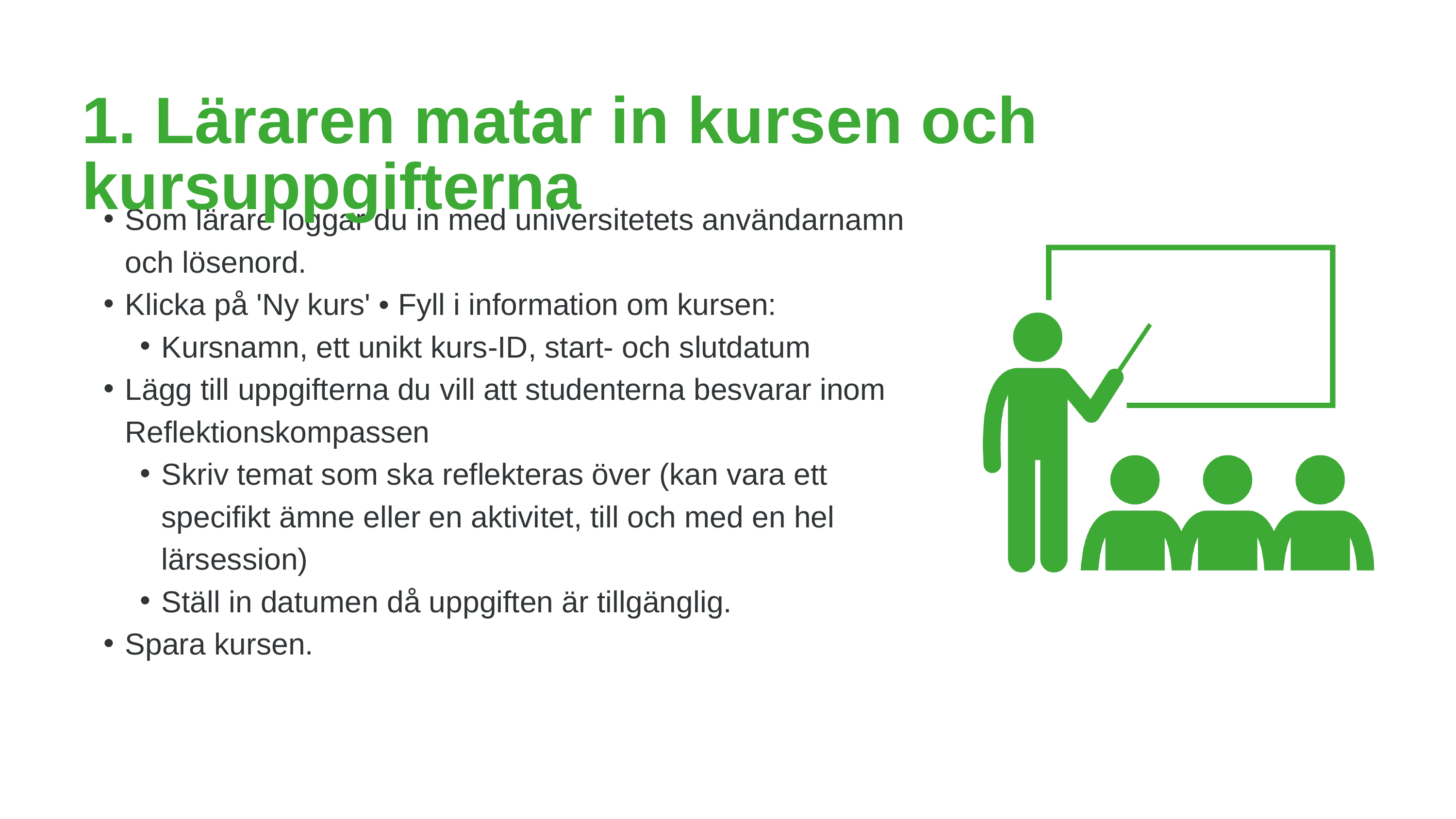

1.	Läraren matar in kursen och kursuppgifterna
Som lärare loggar du in med universitetets användarnamn och lösenord.
Klicka på 'Ny kurs' • Fyll i information om kursen:
Kursnamn, ett unikt kurs-ID, start- och slutdatum
Lägg till uppgifterna du vill att studenterna besvarar inom Reflektionskompassen
Skriv temat som ska reflekteras över (kan vara ett specifikt ämne eller en aktivitet, till och med en hel lärsession)
Ställ in datumen då uppgiften är tillgänglig.
Spara kursen.